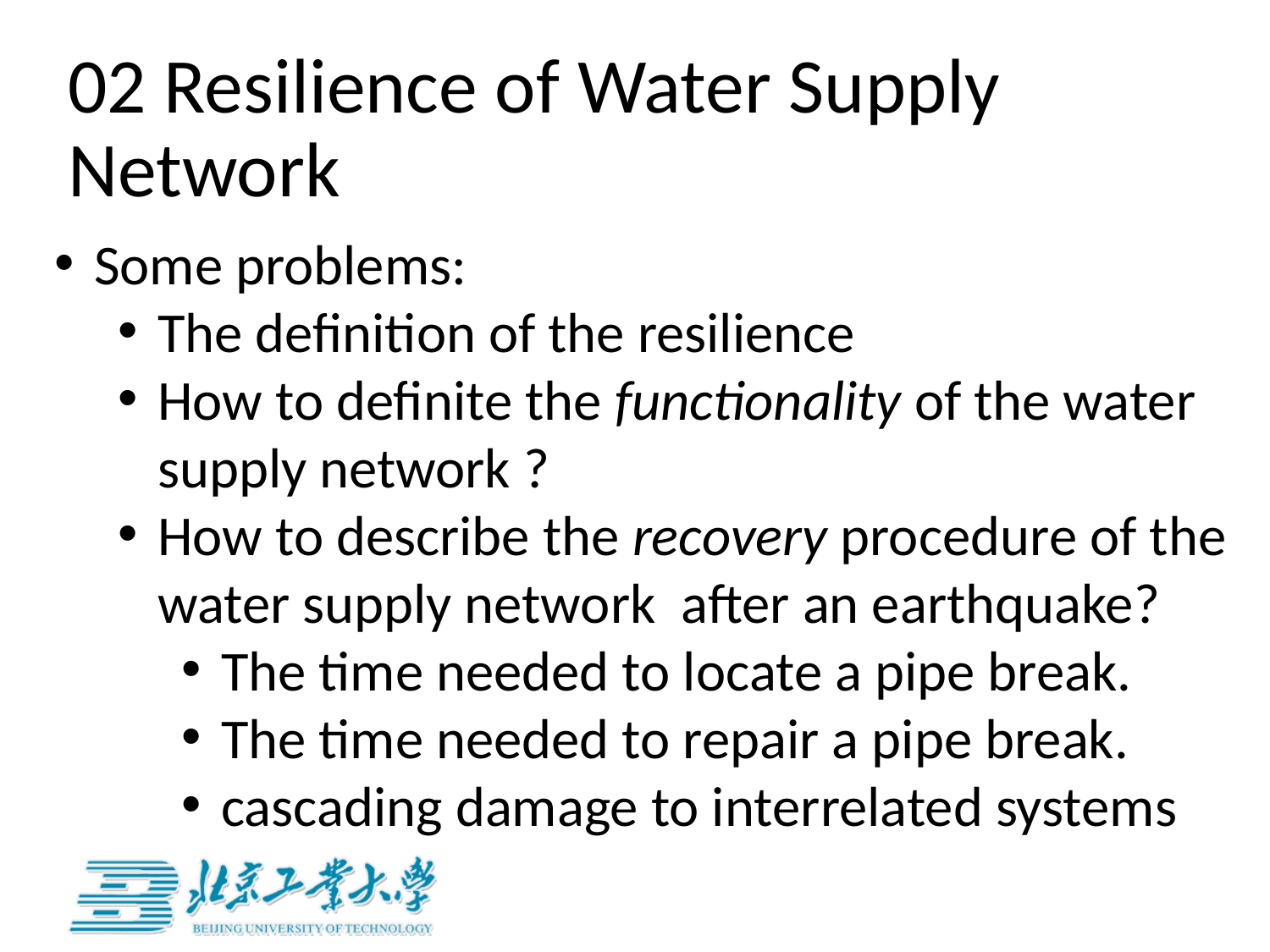

# 02 Resilience of Water Supply Network
Some problems:
The definition of the resilience
How to definite the functionality of the water supply network ?
How to describe the recovery procedure of the water supply network  after an earthquake?
The time needed to locate a pipe break.
The time needed to repair a pipe break.
cascading damage to interrelated systems